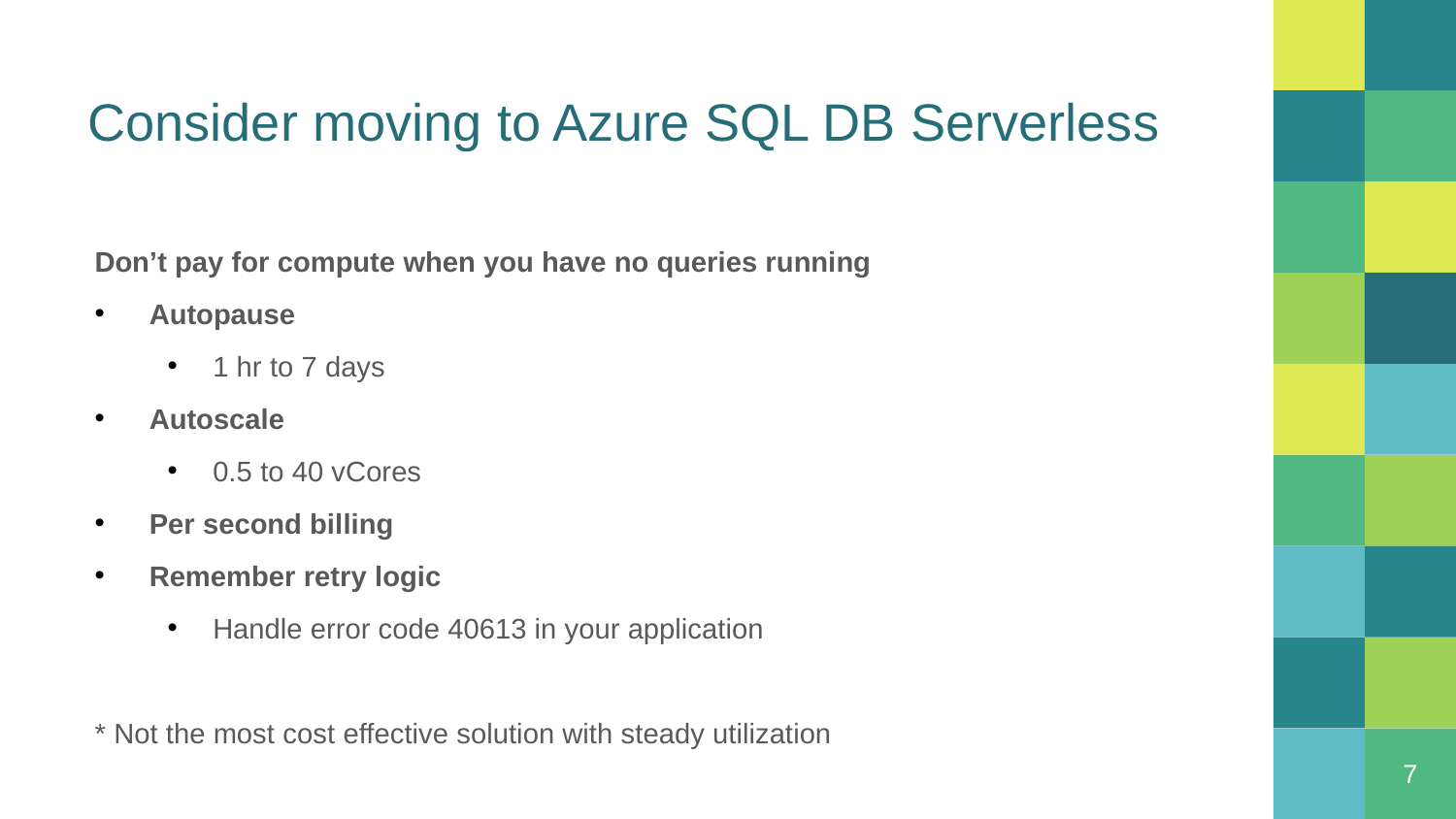

# Consider moving to Azure SQL DB Serverless
Don’t pay for compute when you have no queries running
Autopause
1 hr to 7 days
Autoscale
0.5 to 40 vCores
Per second billing
Remember retry logic
Handle error code 40613 in your application

* Not the most cost effective solution with steady utilization
7